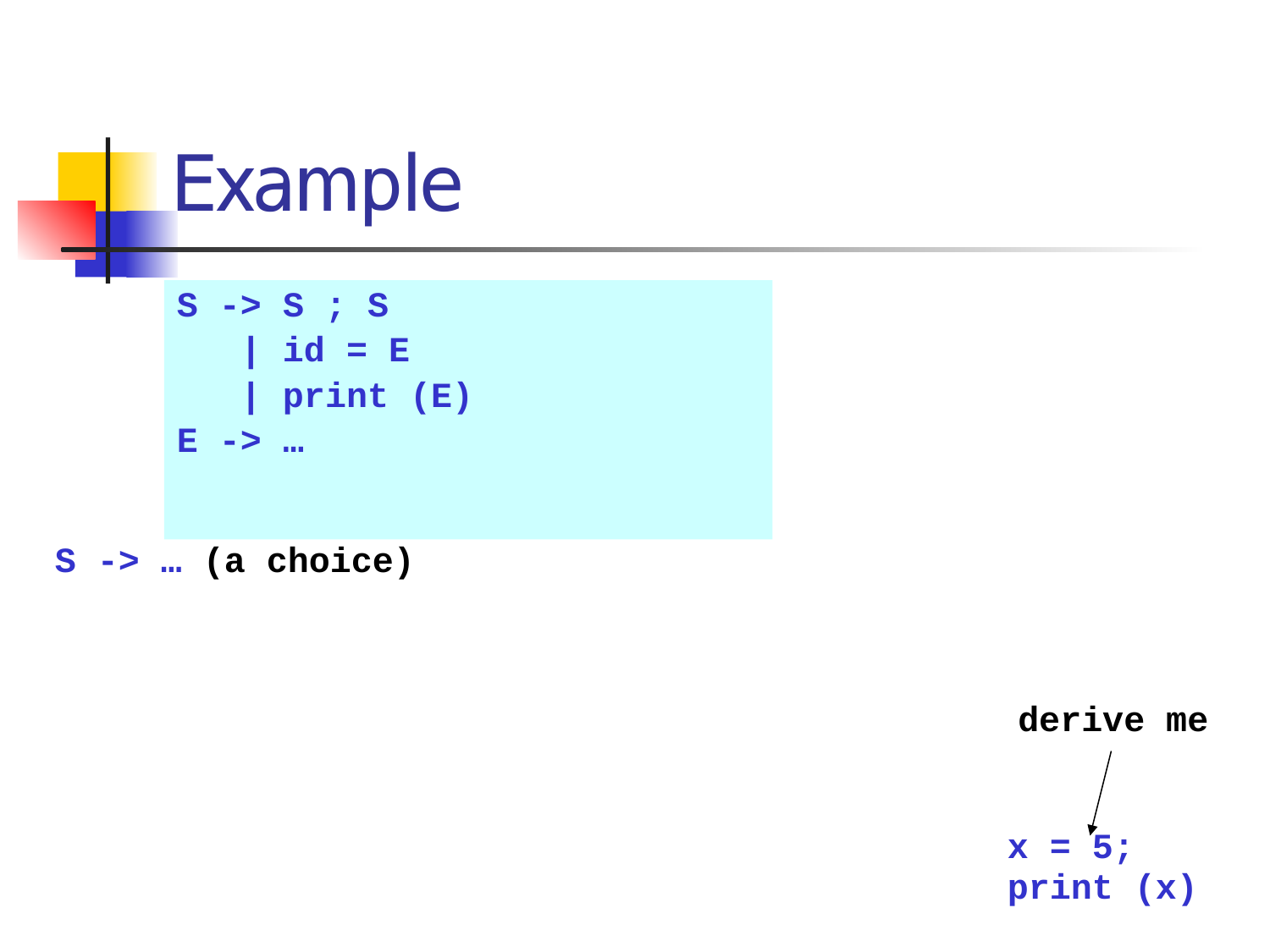

# Example
S -> S ; S
   | id = E
   | print (E)
E -> …
S -> … (a choice)
derive me

x = 5;
print (x)